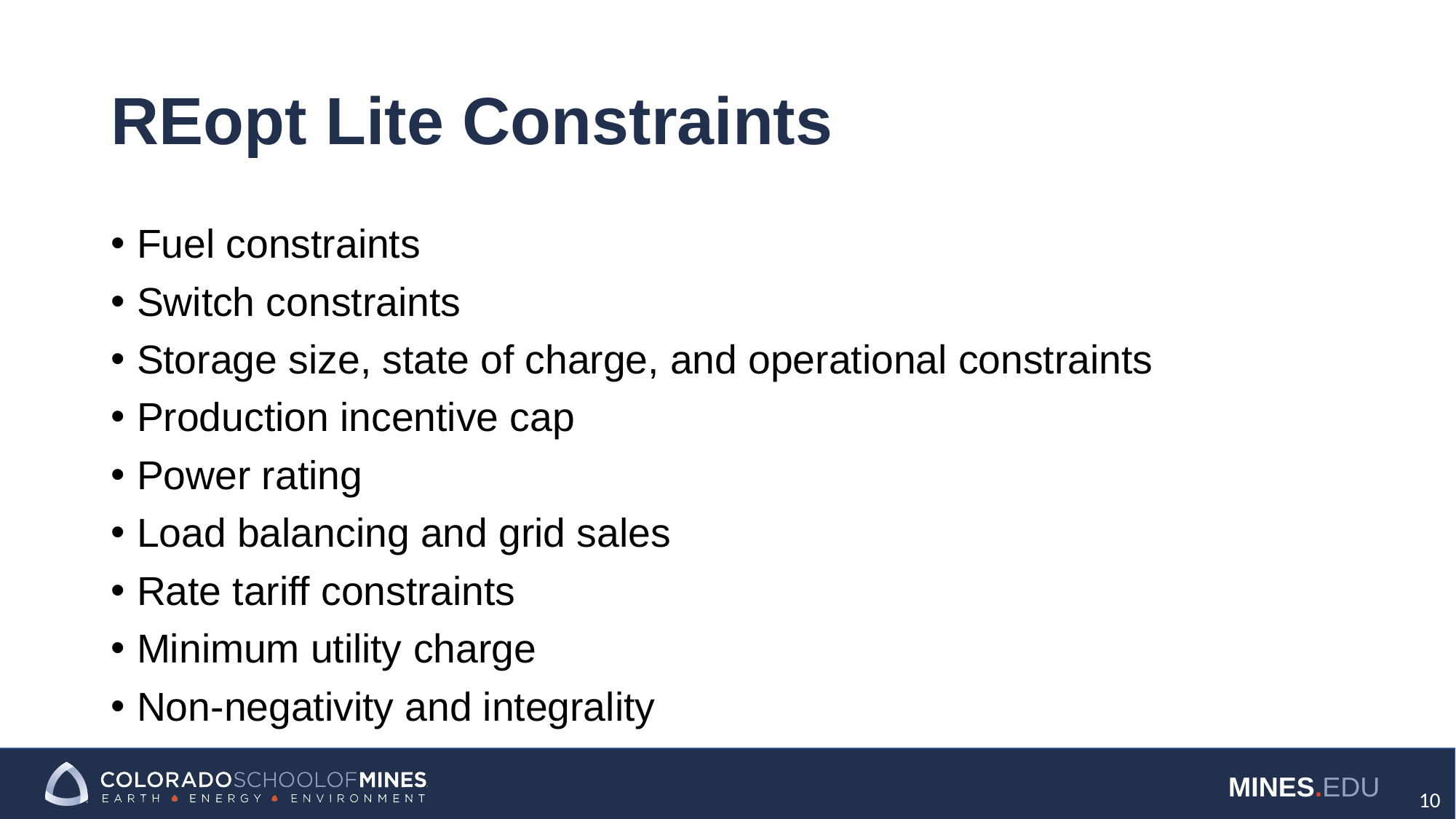

# REopt Lite Constraints
Fuel constraints
Switch constraints
Storage size, state of charge, and operational constraints
Production incentive cap
Power rating
Load balancing and grid sales
Rate tariff constraints
Minimum utility charge
Non-negativity and integrality
10